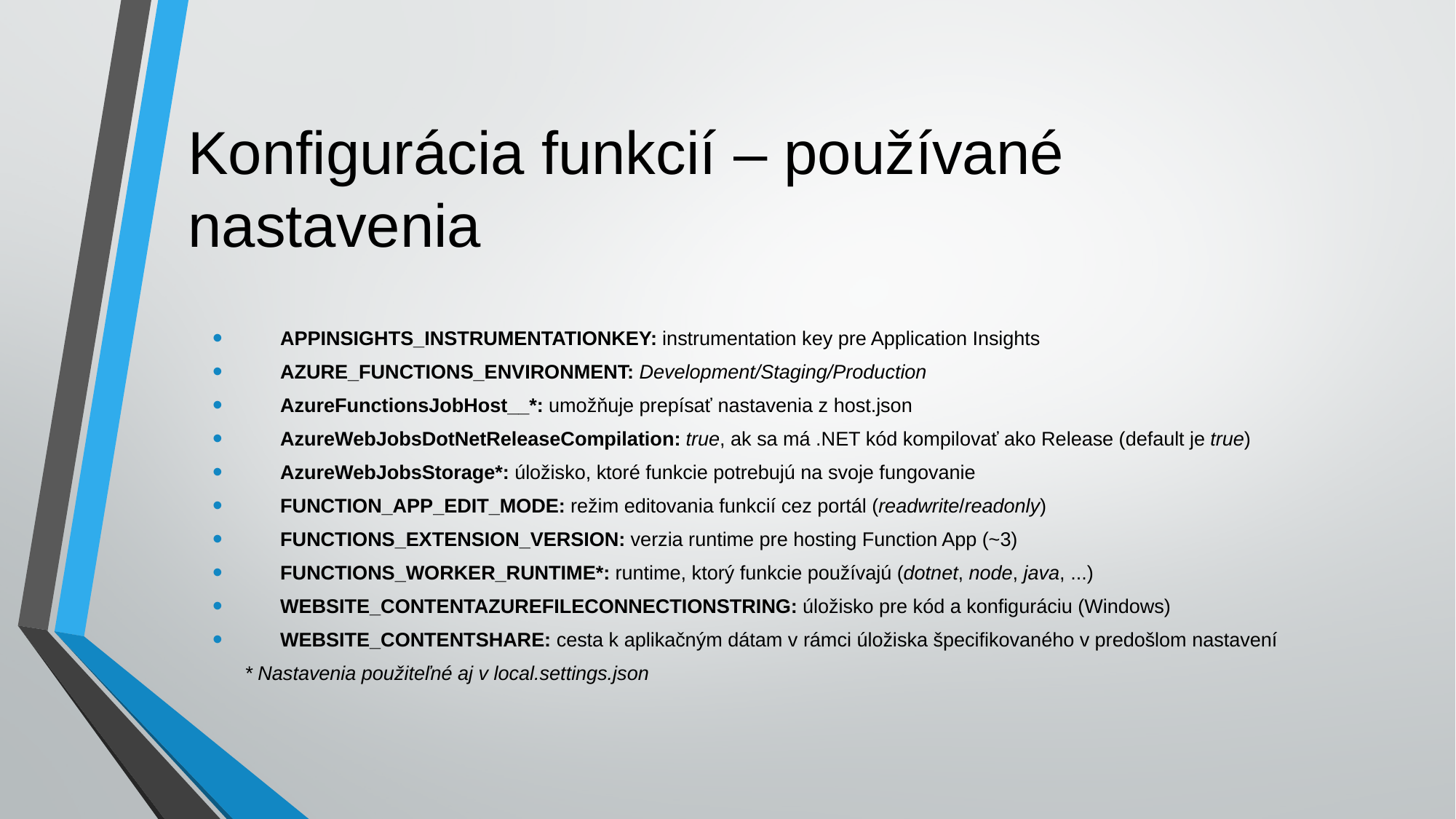

# Konfigurácia funkcií – používané nastavenia
APPINSIGHTS_INSTRUMENTATIONKEY: instrumentation key pre Application Insights
AZURE_FUNCTIONS_ENVIRONMENT: Development/Staging/Production
AzureFunctionsJobHost__*: umožňuje prepísať nastavenia z host.json
AzureWebJobsDotNetReleaseCompilation: true, ak sa má .NET kód kompilovať ako Release (default je true)
AzureWebJobsStorage*: úložisko, ktoré funkcie potrebujú na svoje fungovanie
FUNCTION_APP_EDIT_MODE: režim editovania funkcií cez portál (readwrite/readonly)
FUNCTIONS_EXTENSION_VERSION: verzia runtime pre hosting Function App (~3)
FUNCTIONS_WORKER_RUNTIME*: runtime, ktorý funkcie používajú (dotnet, node, java, ...)
WEBSITE_CONTENTAZUREFILECONNECTIONSTRING: úložisko pre kód a konfiguráciu (Windows)
WEBSITE_CONTENTSHARE: cesta k aplikačným dátam v rámci úložiska špecifikovaného v predošlom nastavení
* Nastavenia použiteľné aj v local.settings.json